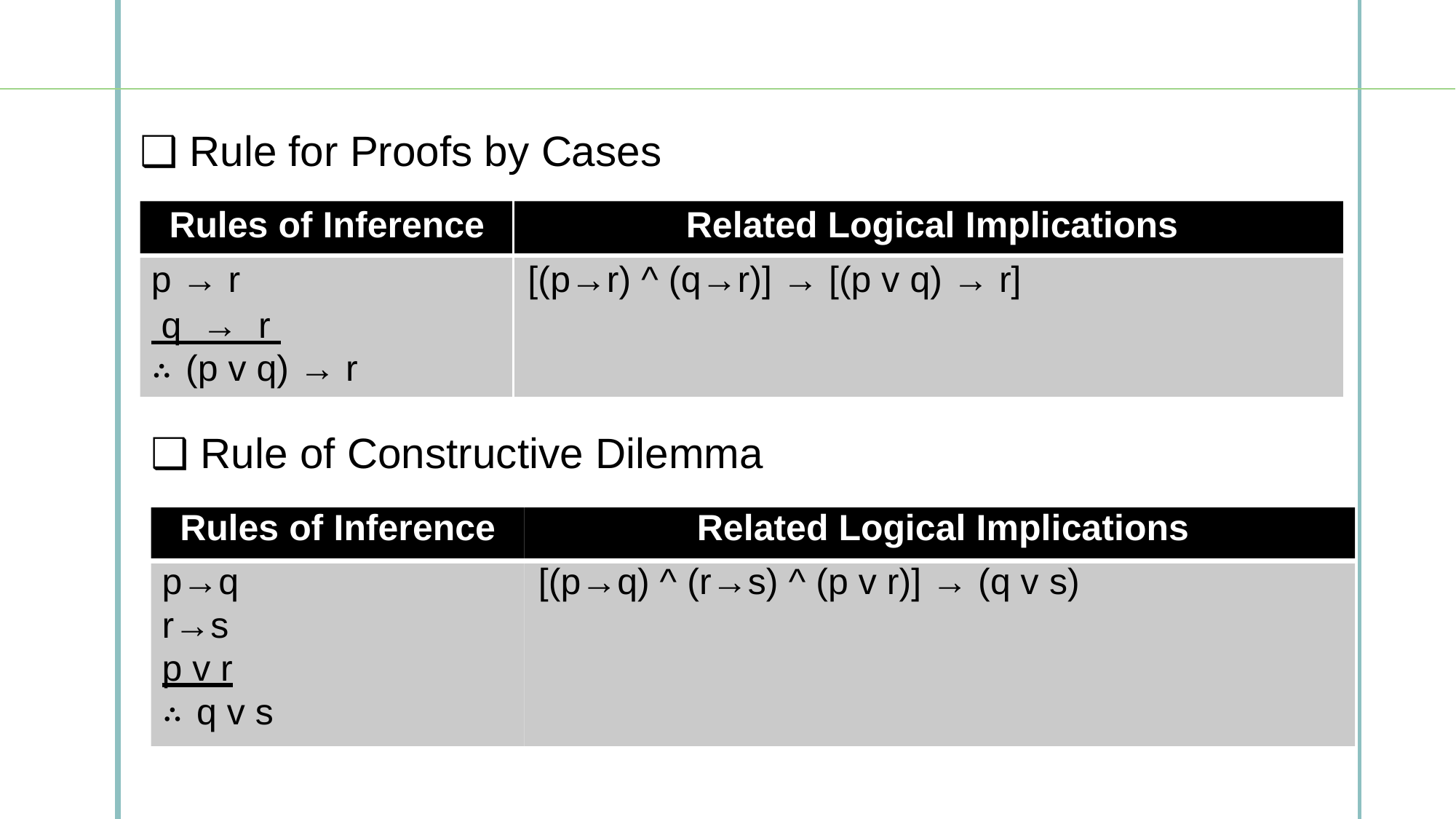

Other Rules of Inference

z
❑ Rule for Proofs by Cases
Rules of Inference                   Related Logical Implications
p → r                            [(p→r) ^ (q→r)] → [(p v q) → r]
 q  →  r
∴ (p v q) → r
❑ Rule of Constructive Dilemma
Rules of Inference                   Related Logical Implications
p→q                             [(p→q) ^ (r→s) ^ (p v r)] → (q v s)
r→s
p v r
∴ q v s